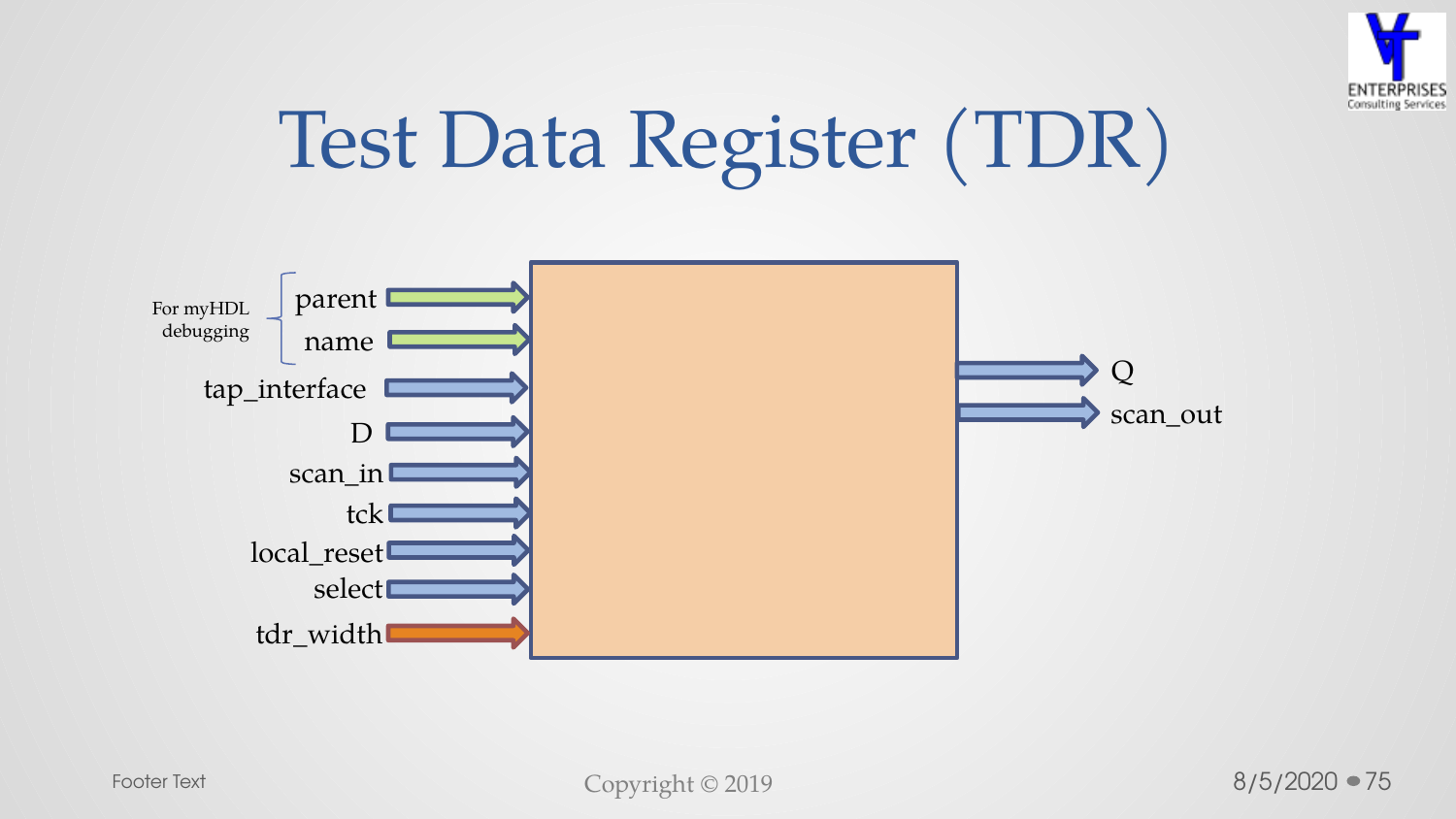

# Test Data Register (TDR)

parent

For myHDL debugging
name

Q

tap_interface

scan_out

D

scan_in

tck

local_reset

select

tdr_width

Footer Text
8/5/2020
75